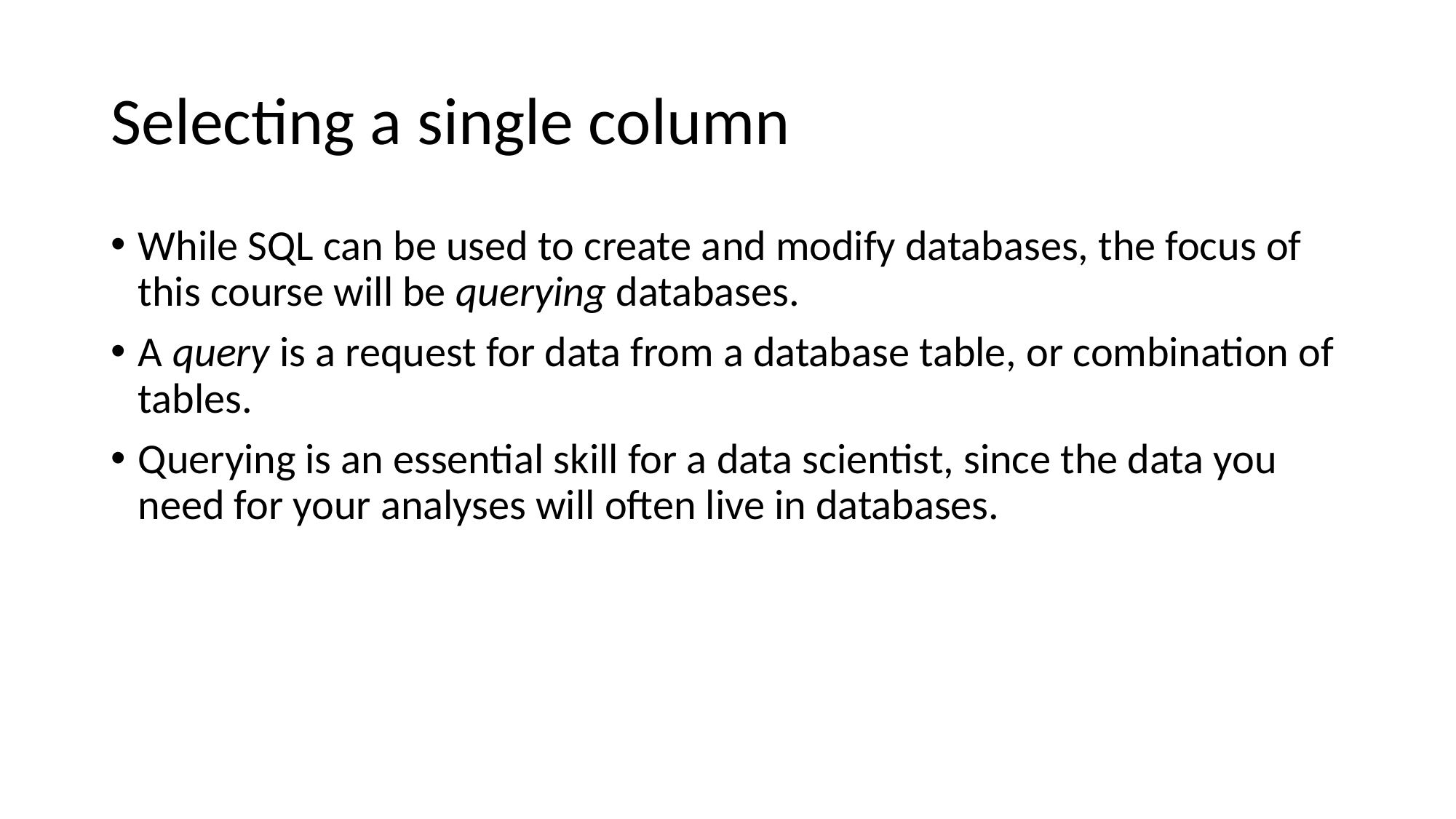

# Selecting a single column
While SQL can be used to create and modify databases, the focus of this course will be querying databases.
A query is a request for data from a database table, or combination of tables.
Querying is an essential skill for a data scientist, since the data you need for your analyses will often live in databases.